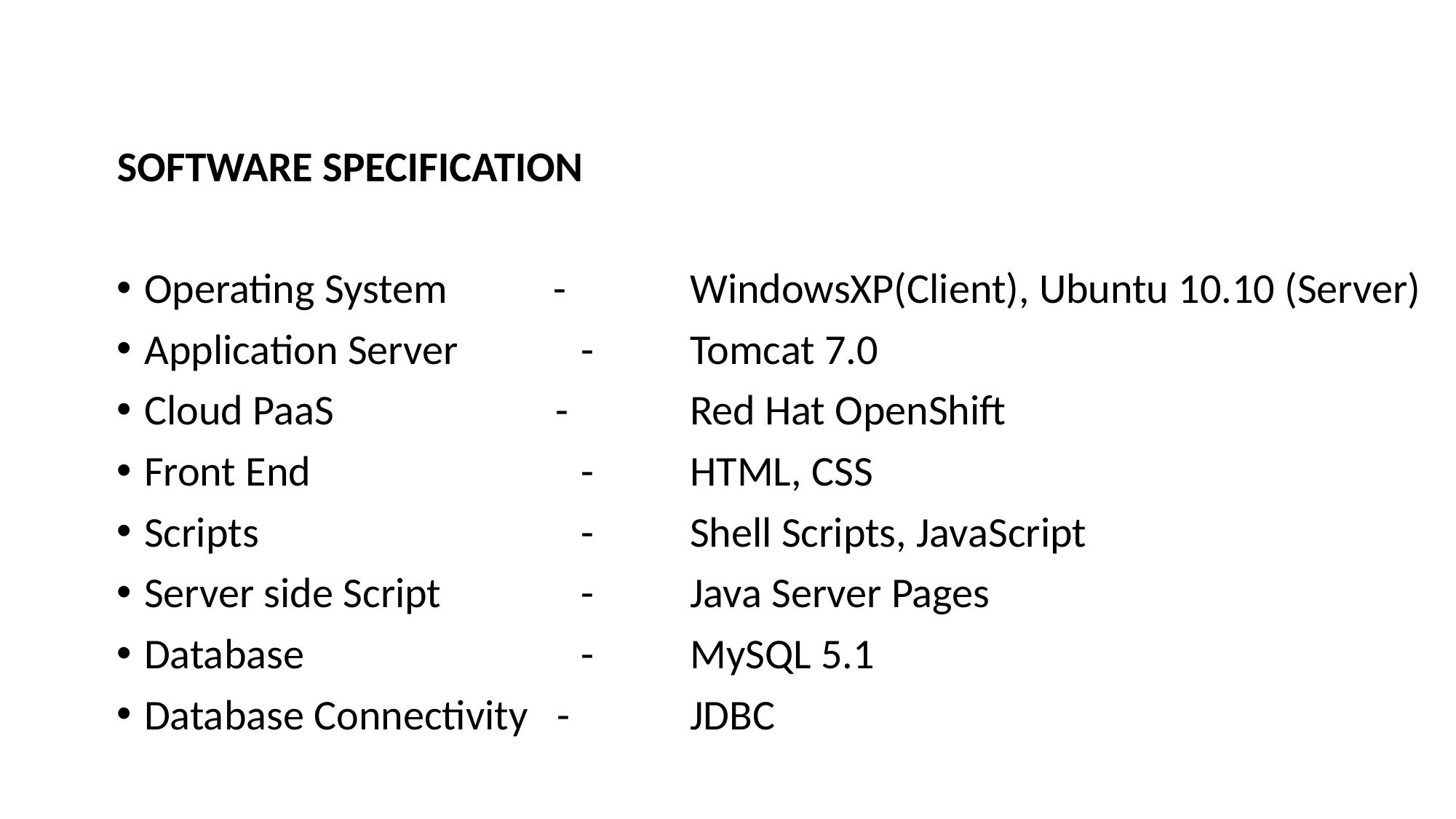

SOFTWARE SPECIFICATION

Operating System           -   	WindowsXP(Client), Ubuntu 10.10 (Server)
Application Server         	- 	Tomcat 7.0
Cloud PaaS                       -  	Red Hat OpenShift
Front End                       	- 	HTML, CSS
Scripts                            	-   	Shell Scripts, JavaScript
Server side Script           	-   	Java Server Pages
Database                         	-   	MySQL 5.1
Database Connectivity   -   	JDBC